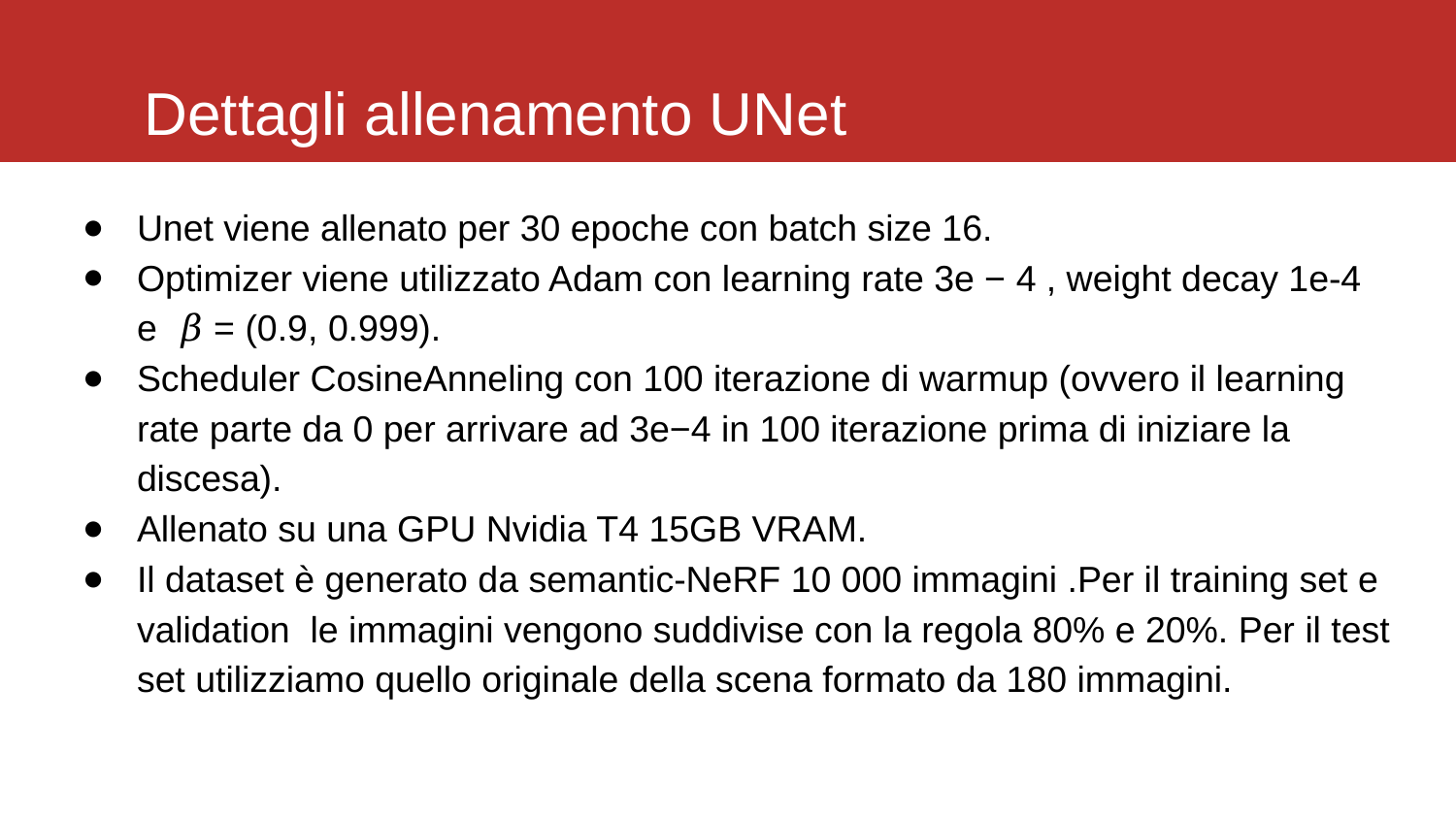

# Dettagli allenamento UNet
Unet viene allenato per 30 epoche con batch size 16.
Optimizer viene utilizzato Adam con learning rate 3e − 4 , weight decay 1e-4 e  𝛽 = (0.9, 0.999).
Scheduler CosineAnneling con 100 iterazione di warmup (ovvero il learning rate parte da 0 per arrivare ad 3e−4 in 100 iterazione prima di iniziare la discesa).
Allenato su una GPU Nvidia T4 15GB VRAM.
Il dataset è generato da semantic-NeRF 10 000 immagini .Per il training set e validation  le immagini vengono suddivise con la regola 80% e 20%. Per il test set utilizziamo quello originale della scena formato da 180 immagini.